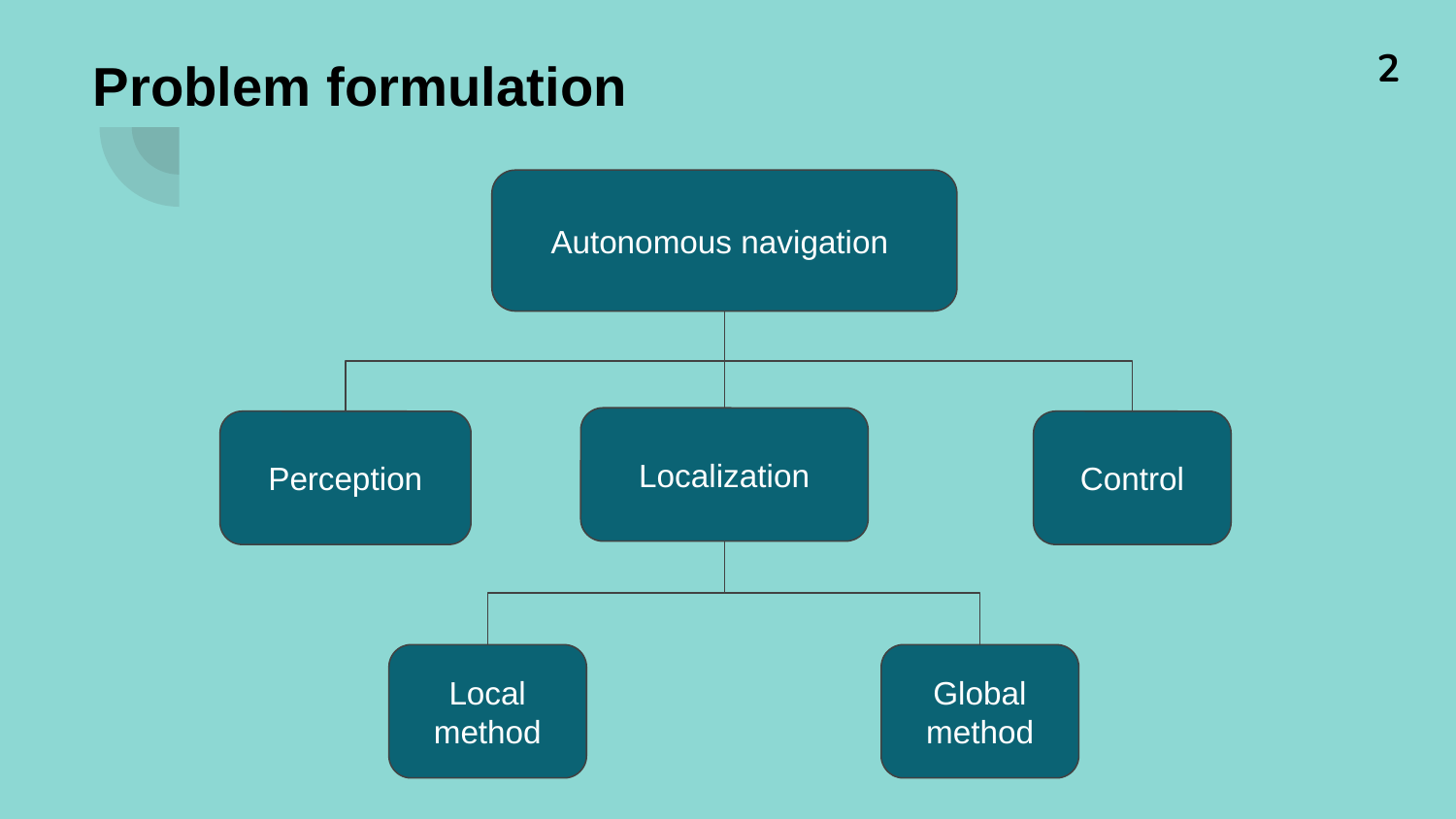

2
Problem formulation
Autonomous navigation
Localization
Control
Perception
Local method
Global method